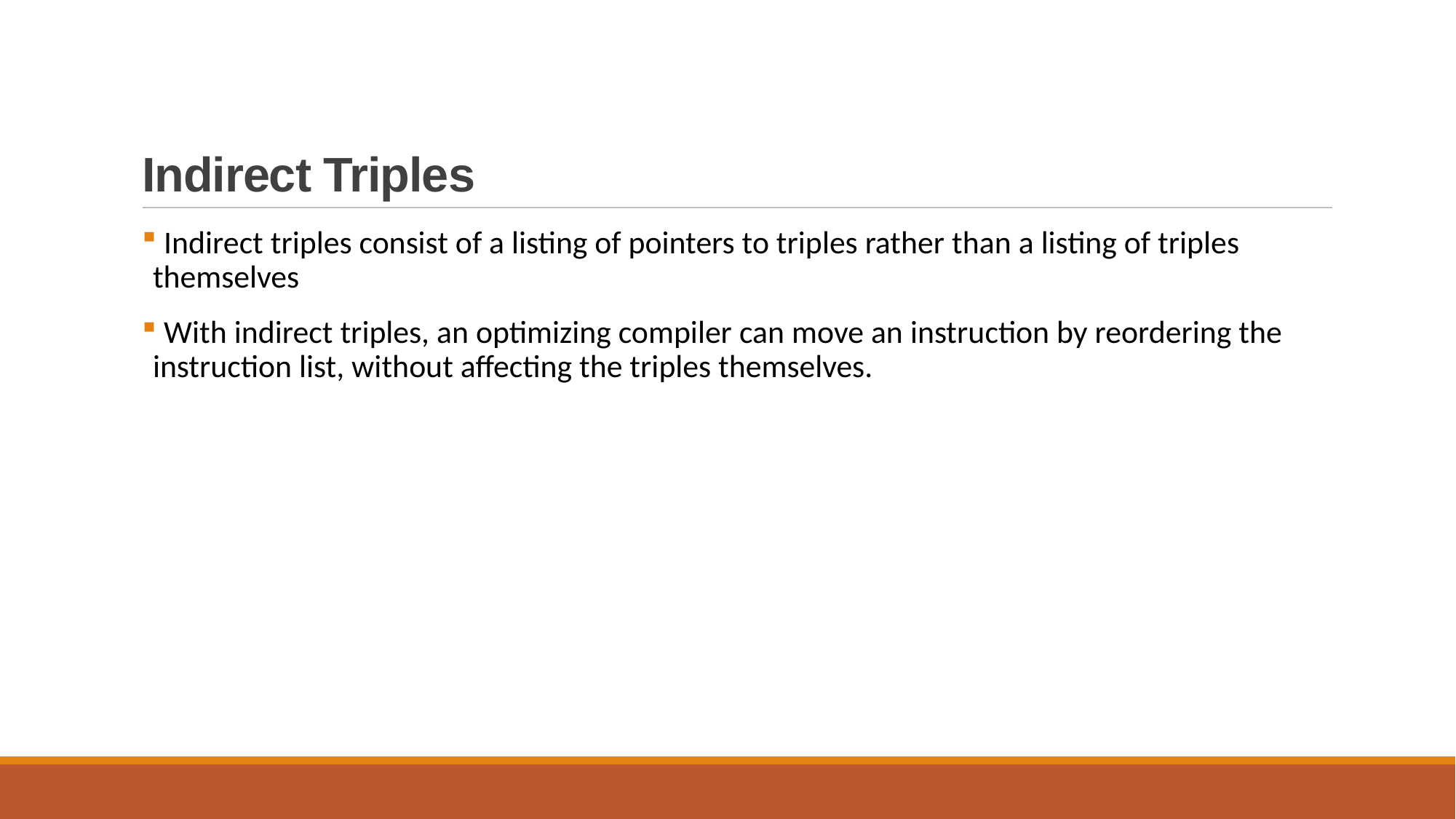

# Indirect Triples
 Indirect triples consist of a listing of pointers to triples rather than a listing of triples themselves
 With indirect triples, an optimizing compiler can move an instruction by reordering the instruction list, without affecting the triples themselves.